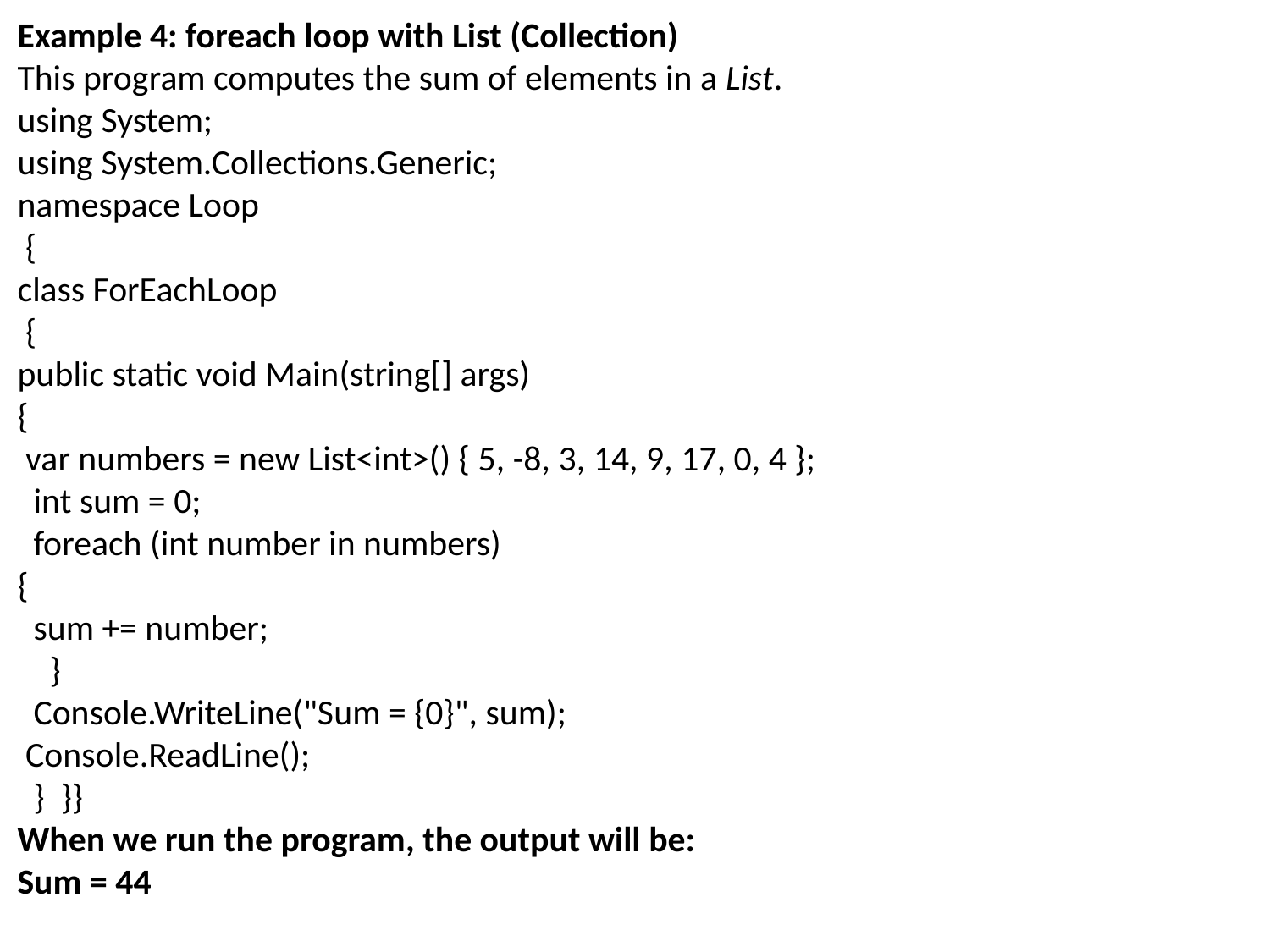

Example 4: foreach loop with List (Collection)
This program computes the sum of elements in a List.
using System;
using System.Collections.Generic;
namespace Loop
 {
class ForEachLoop
 {
public static void Main(string[] args)
{
 var numbers = new List<int>() { 5, -8, 3, 14, 9, 17, 0, 4 };
  int sum = 0;
  foreach (int number in numbers)
{
  sum += number;
    }
  Console.WriteLine("Sum = {0}", sum);
 Console.ReadLine();
  }  }}
When we run the program, the output will be:
Sum = 44